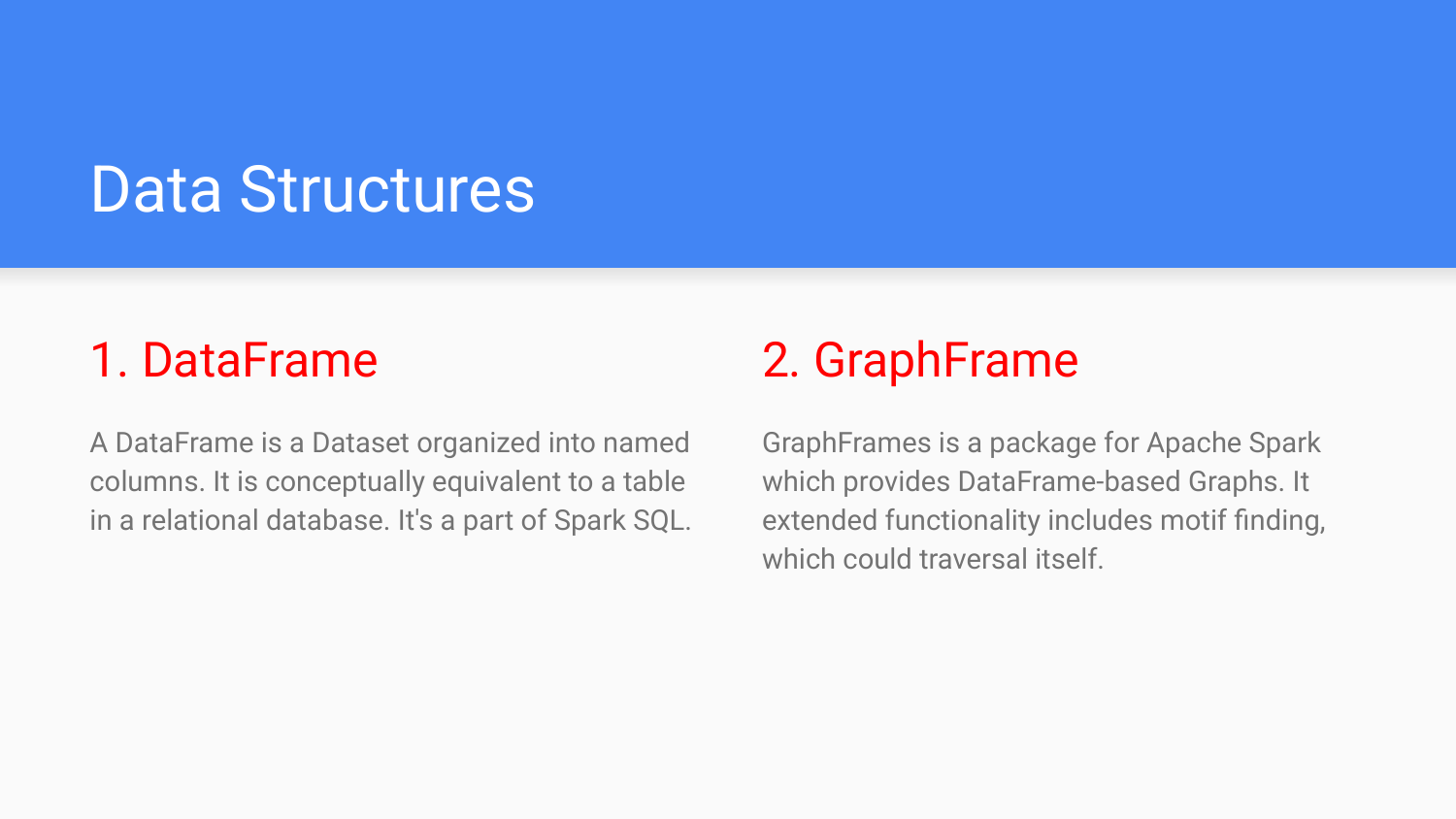

# Data Structures
1. DataFrame
A DataFrame is a Dataset organized into named columns. It is conceptually equivalent to a table in a relational database. It's a part of Spark SQL.
2. GraphFrame
GraphFrames is a package for Apache Spark which provides DataFrame-based Graphs. It extended functionality includes motif finding, which could traversal itself.